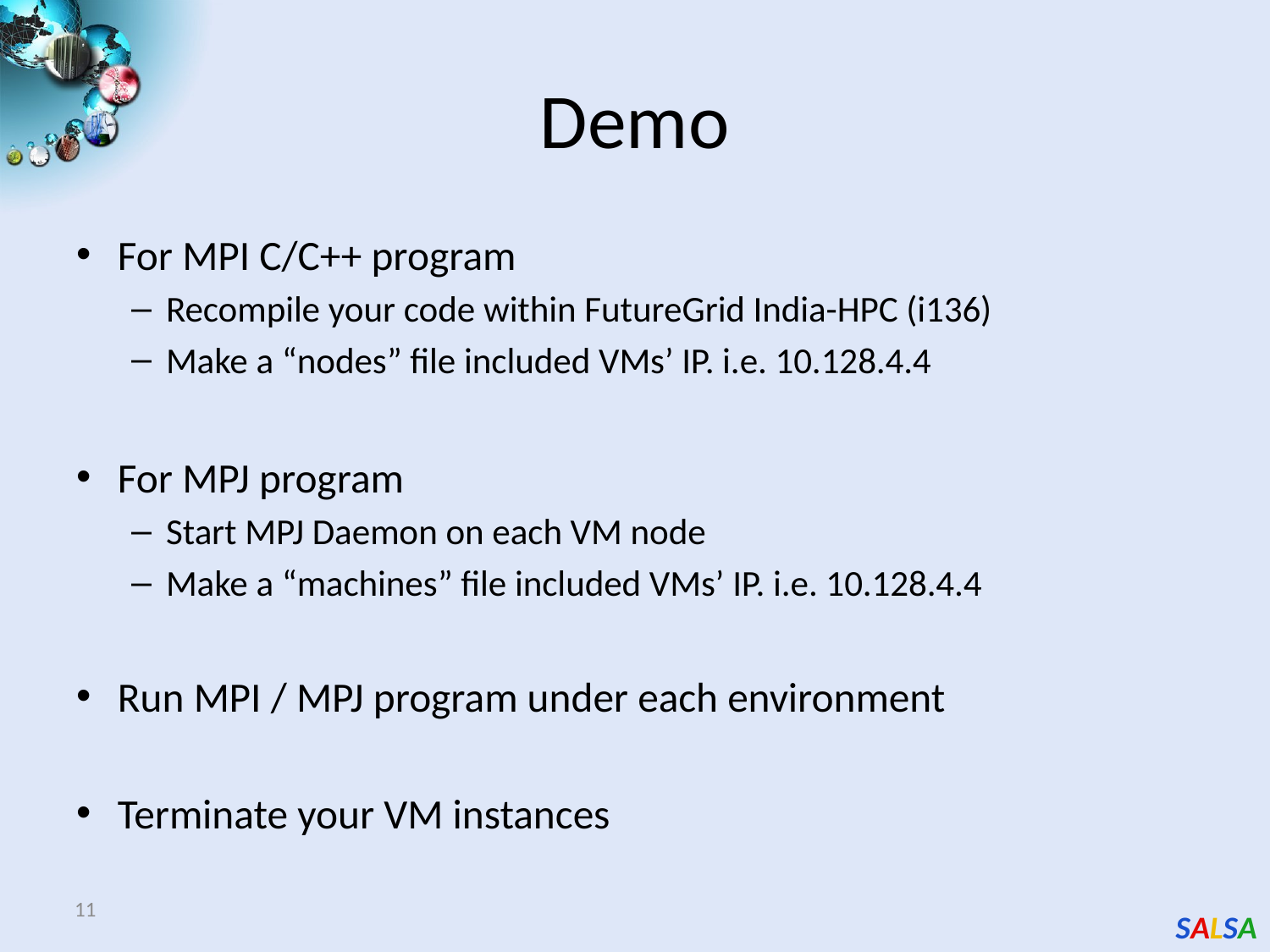

# Demo
For MPI C/C++ program
Recompile your code within FutureGrid India-HPC (i136)
Make a “nodes” file included VMs’ IP. i.e. 10.128.4.4

For MPJ program
Start MPJ Daemon on each VM node
Make a “machines” file included VMs’ IP. i.e. 10.128.4.4

Run MPI / MPJ program under each environment

Terminate your VM instances
11